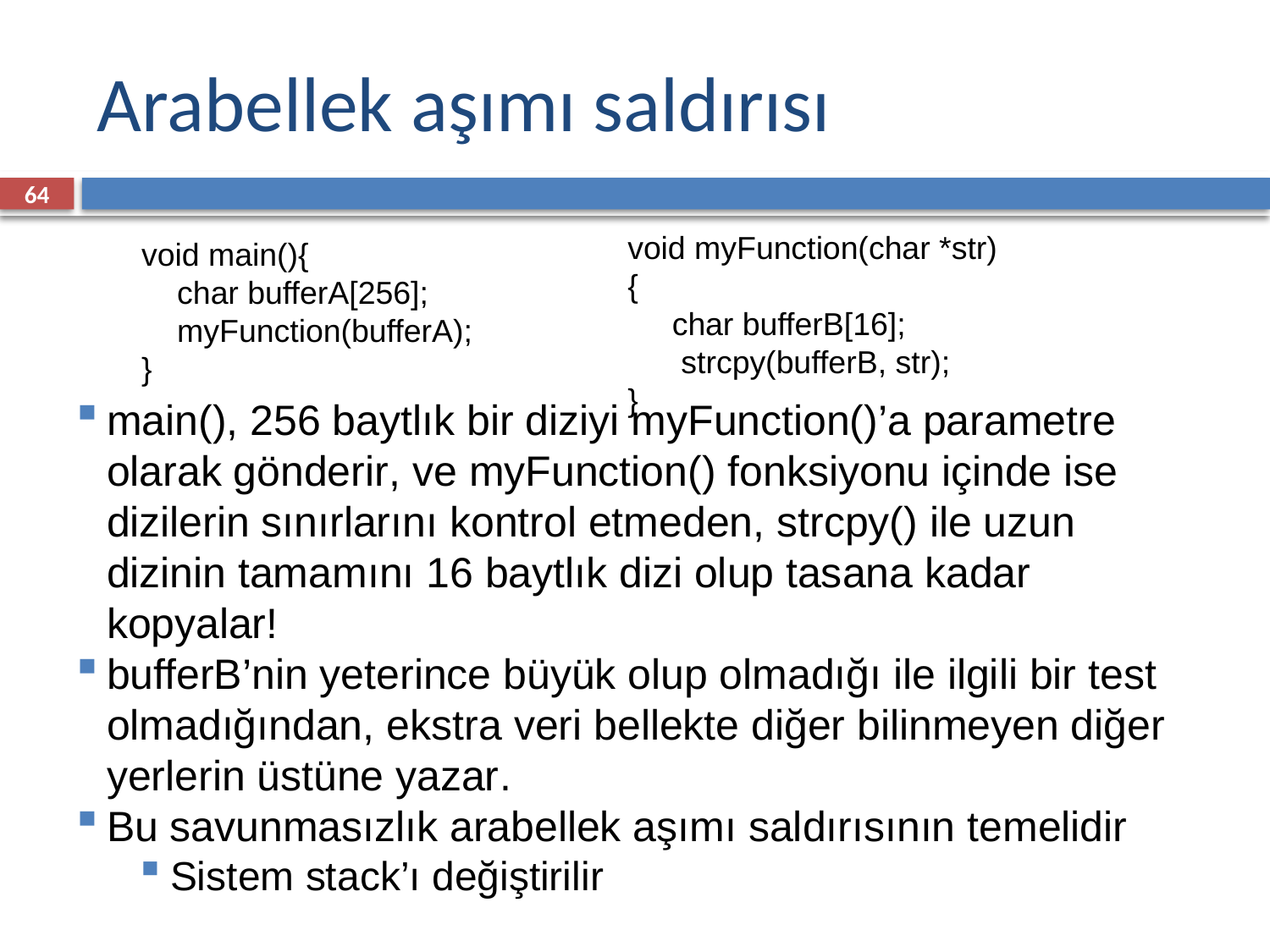

# Arabellek aşımı saldırısı
64
void myFunction(char *str) {
     char bufferB[16];
      strcpy(bufferB, str);
}
void main(){
    char bufferA[256];
    myFunction(bufferA);
}
main(), 256 baytlık bir diziyi myFunction()’a parametre olarak gönderir, ve myFunction() fonksiyonu içinde ise dizilerin sınırlarını kontrol etmeden, strcpy() ile uzun dizinin tamamını 16 baytlık dizi olup tasana kadar kopyalar!
bufferB’nin yeterince büyük olup olmadığı ile ilgili bir test  olmadığından, ekstra veri bellekte diğer bilinmeyen diğer yerlerin üstüne yazar.
Bu savunmasızlık arabellek aşımı saldırısının temelidir
Sistem stack’ı değiştirilir